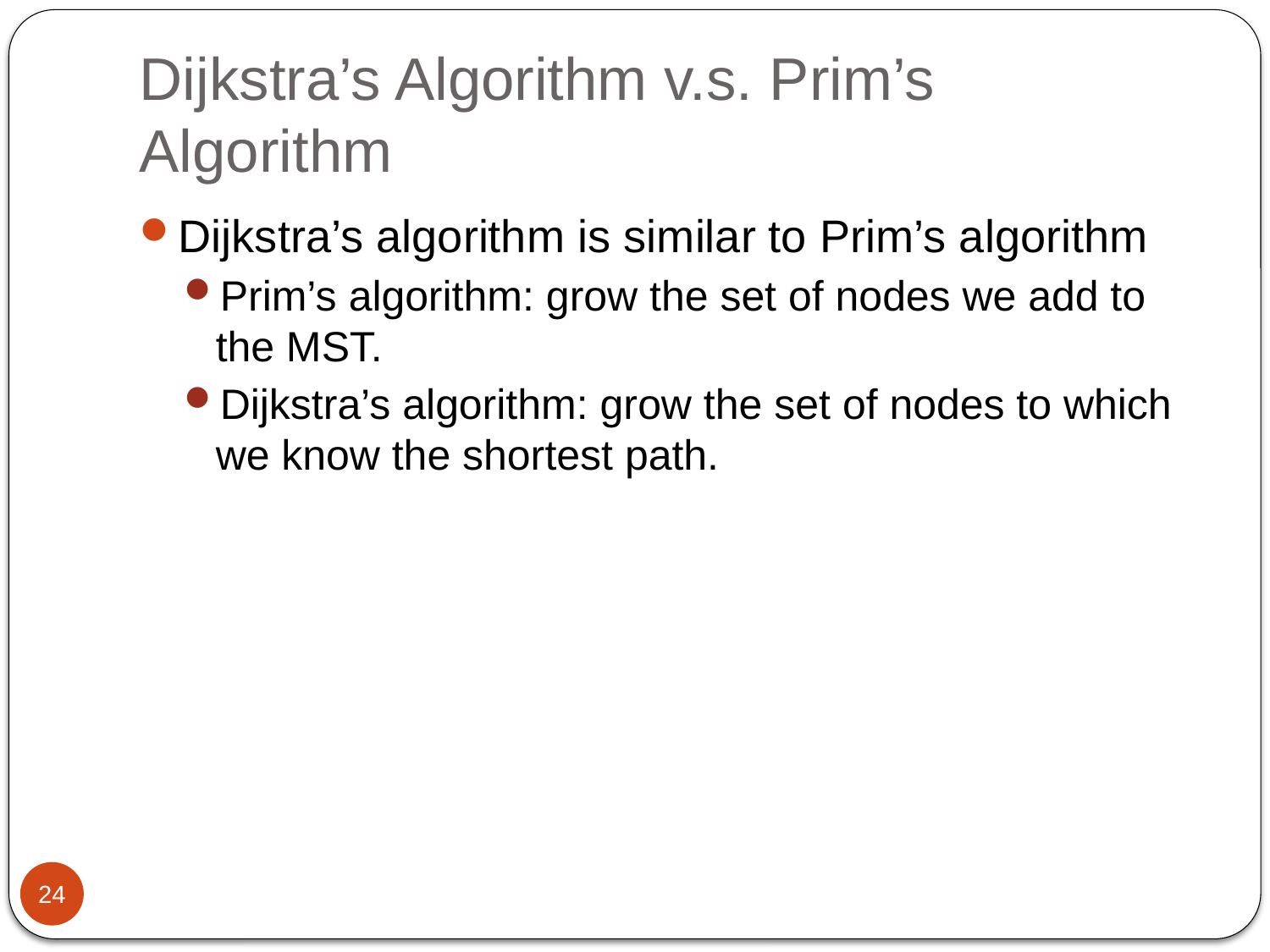

# Dijkstra’s Algorithm v.s. Prim’s Algorithm
Dijkstra’s algorithm is similar to Prim’s algorithm
Prim’s algorithm: grow the set of nodes we add to the MST.
Dijkstra’s algorithm: grow the set of nodes to which we know the shortest path.

24